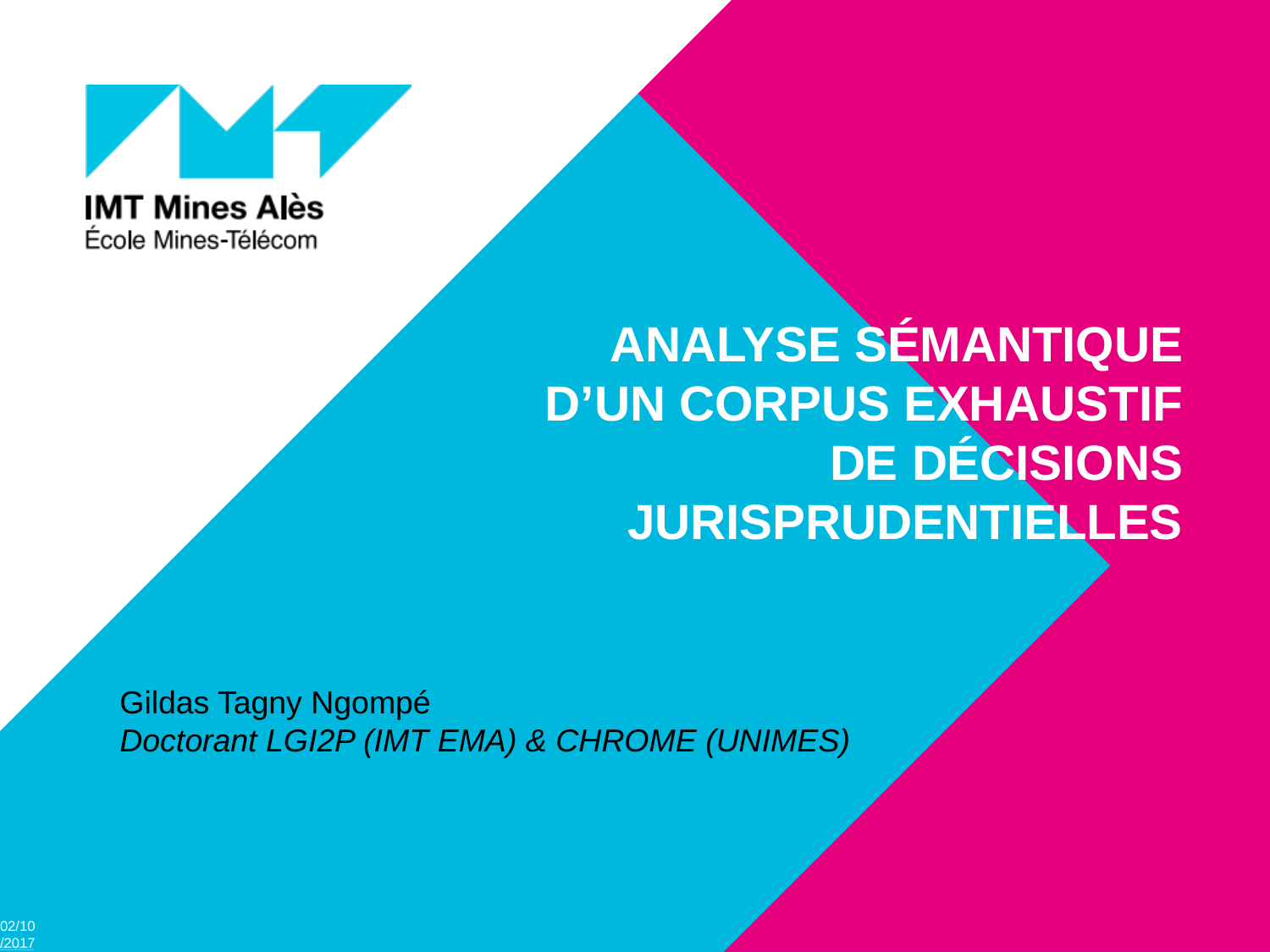

Analyse sémantique
 d’un corpus Exhaustif
de décisions jurisprudentielles
Gildas Tagny Ngompé
Doctorant LGI2P (IMT EMA) & CHROME (UNIMES)
02/10/2017
1
Titre de la présentation - menu « Insertion / En-tête et pied de page »